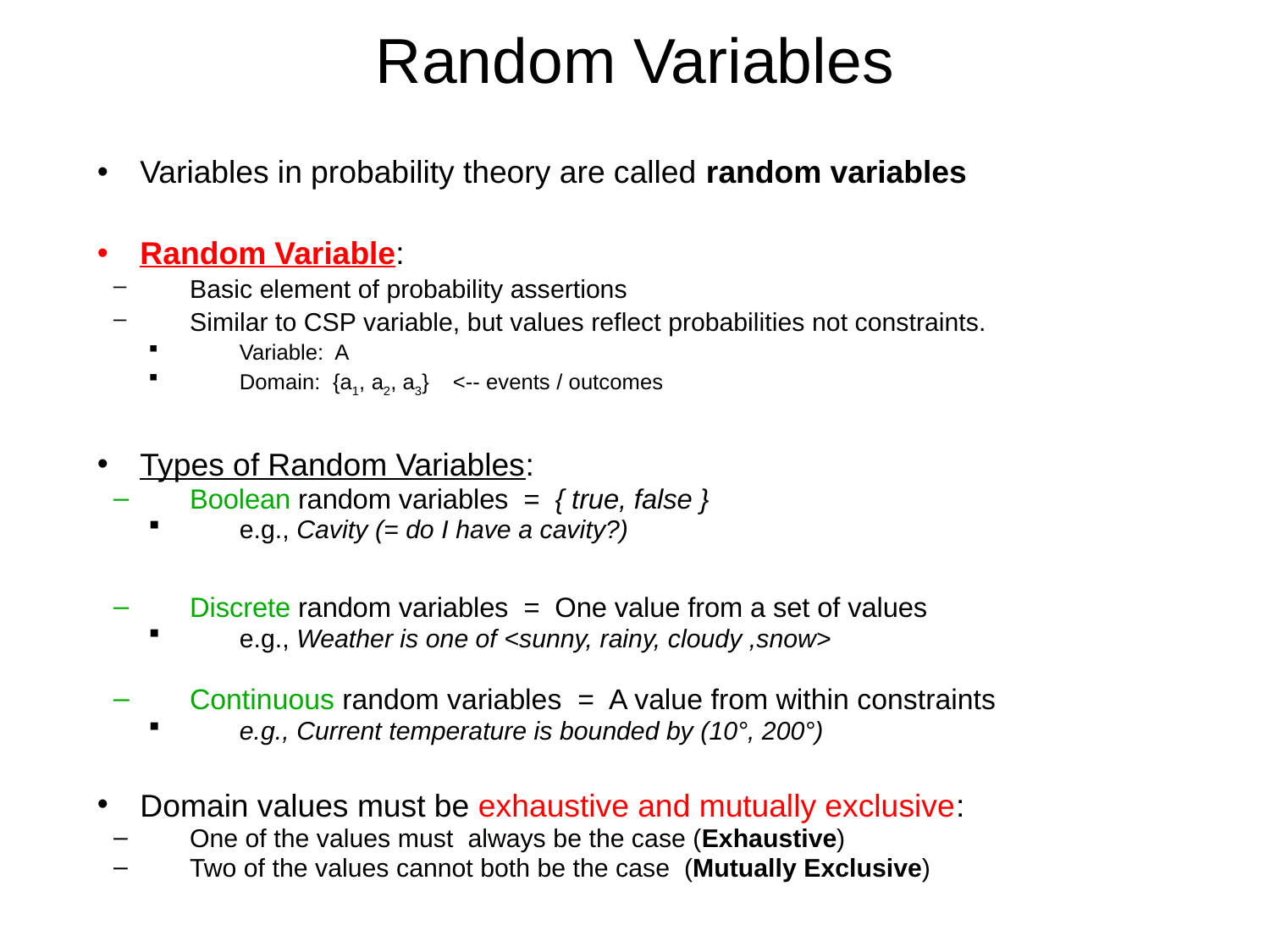

# Random Variables

Variables in probability theory are called random variables

Random Variable:
Basic element of probability assertions
Similar to CSP variable, but values reflect probabilities not constraints.
Variable:  A
Domain:  {a1, a2, a3}	<-- events / outcomes

Types of Random Variables:
Boolean random variables  =  { true, false }
e.g., Cavity (= do I have a cavity?)

Discrete random variables  =  One value from a set of values
e.g., Weather is one of <sunny, rainy, cloudy ,snow>

Continuous random variables  =  A value from within constraints
e.g., Current temperature is bounded by (10°, 200°)

Domain values must be exhaustive and mutually exclusive:
One of the values must  always be the case (Exhaustive)
Two of the values cannot both be the case  (Mutually Exclusive)